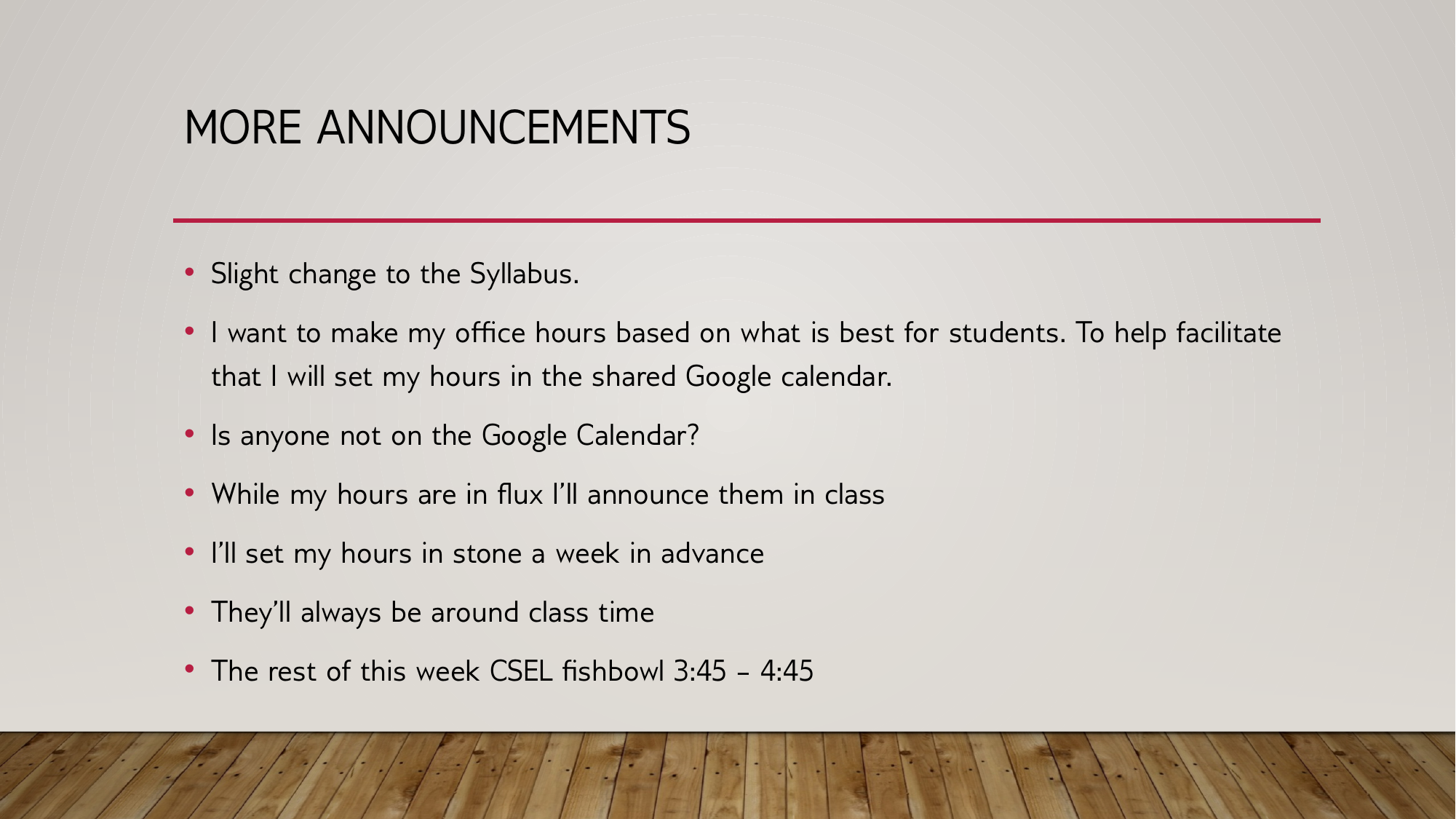

# More Announcements
Slight change to the Syllabus.
I want to make my office hours based on what is best for students. To help facilitate that I will set my hours in the shared Google calendar.
Is anyone not on the Google Calendar?
While my hours are in flux I’ll announce them in class
I’ll set my hours in stone a week in advance
They’ll always be around class time
The rest of this week CSEL fishbowl 3:45 – 4:45